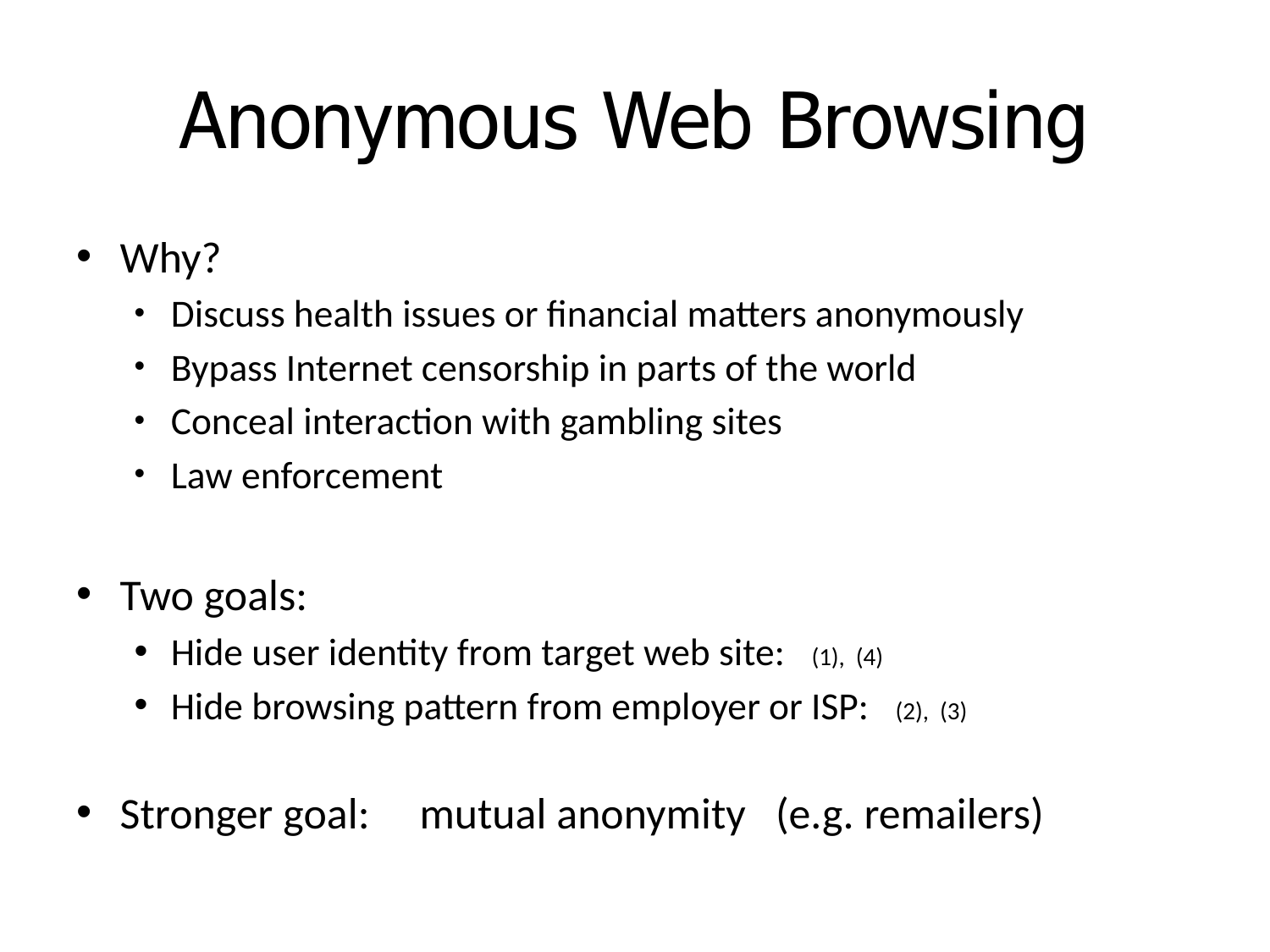

# Anonymous Web Browsing
Why?
Discuss health issues or financial matters anonymously
Bypass Internet censorship in parts of the world
Conceal interaction with gambling sites
Law enforcement

Two goals:
Hide user identity from target web site:   (1),  (4)
Hide browsing pattern from employer or ISP:   (2),  (3)

Stronger goal:     mutual anonymity   (e.g. remailers)